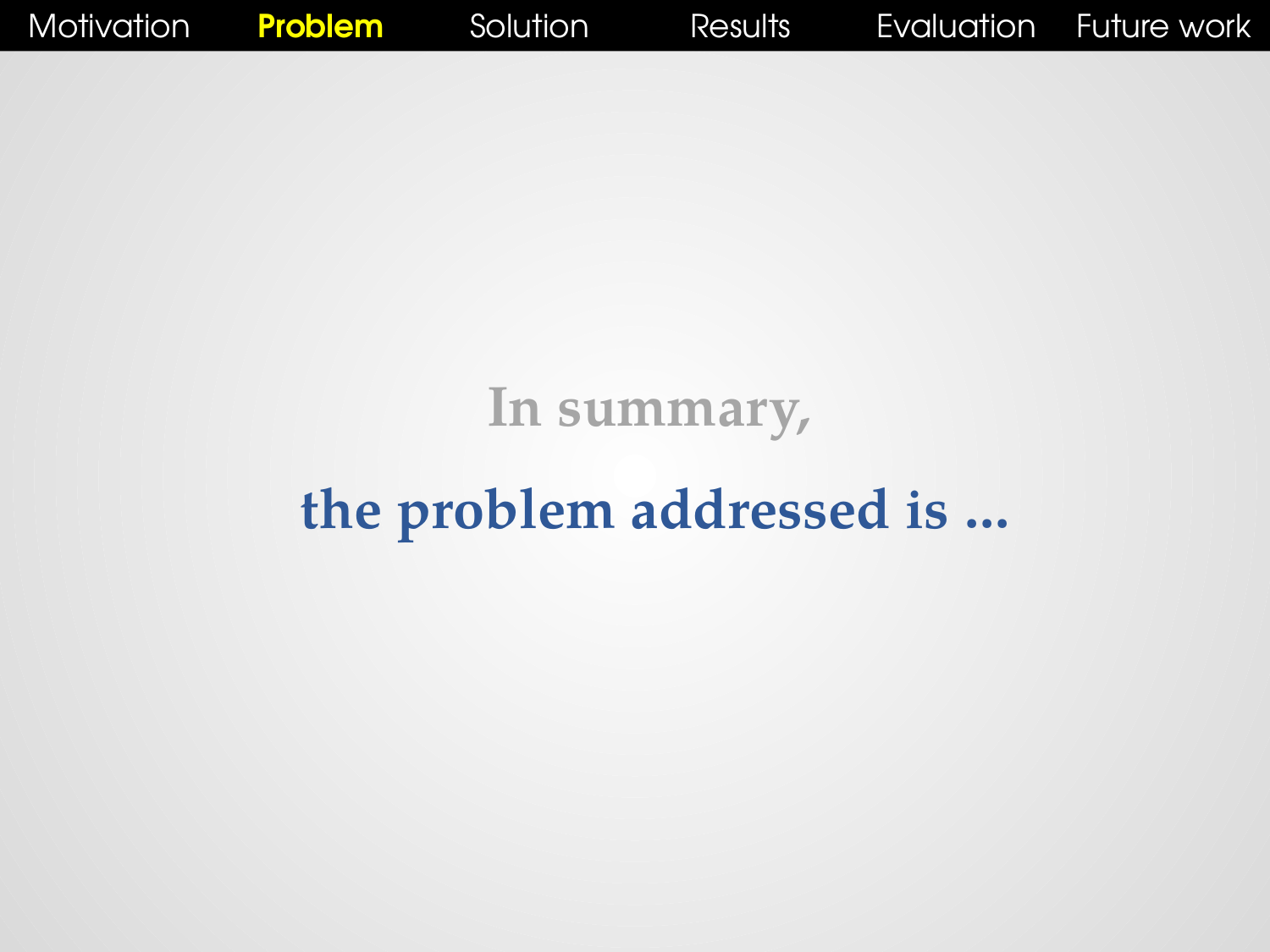

Motivation
Problem
Solution
Results
Evaluation
Future work
# In summary, the problem addressed is …